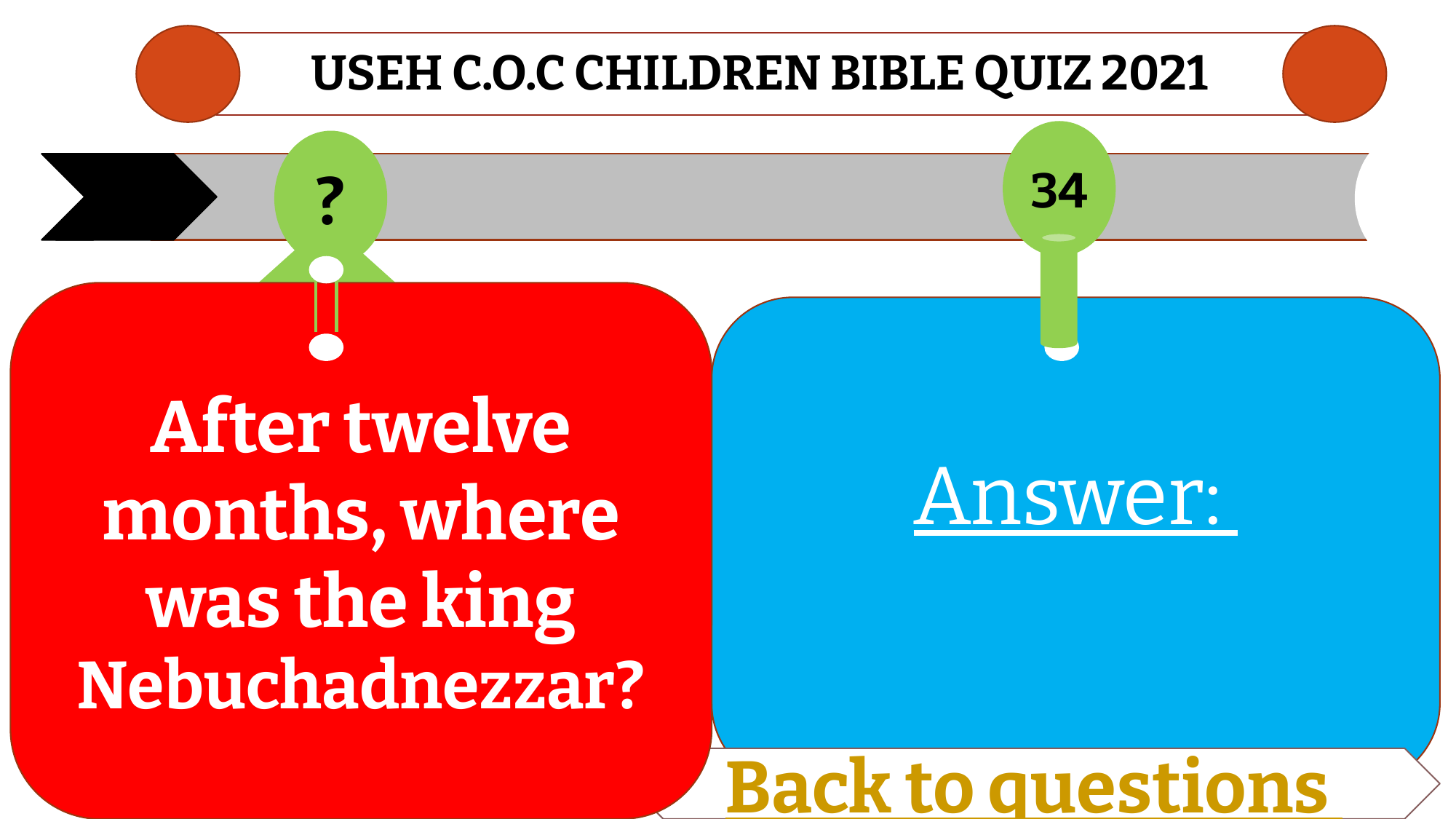

# USEH C.O.C CHILDREN Bible QUIZ 2021
34
?

After twelve months, where was the king Nebuchadnezzar?
Answer:

Back to questions